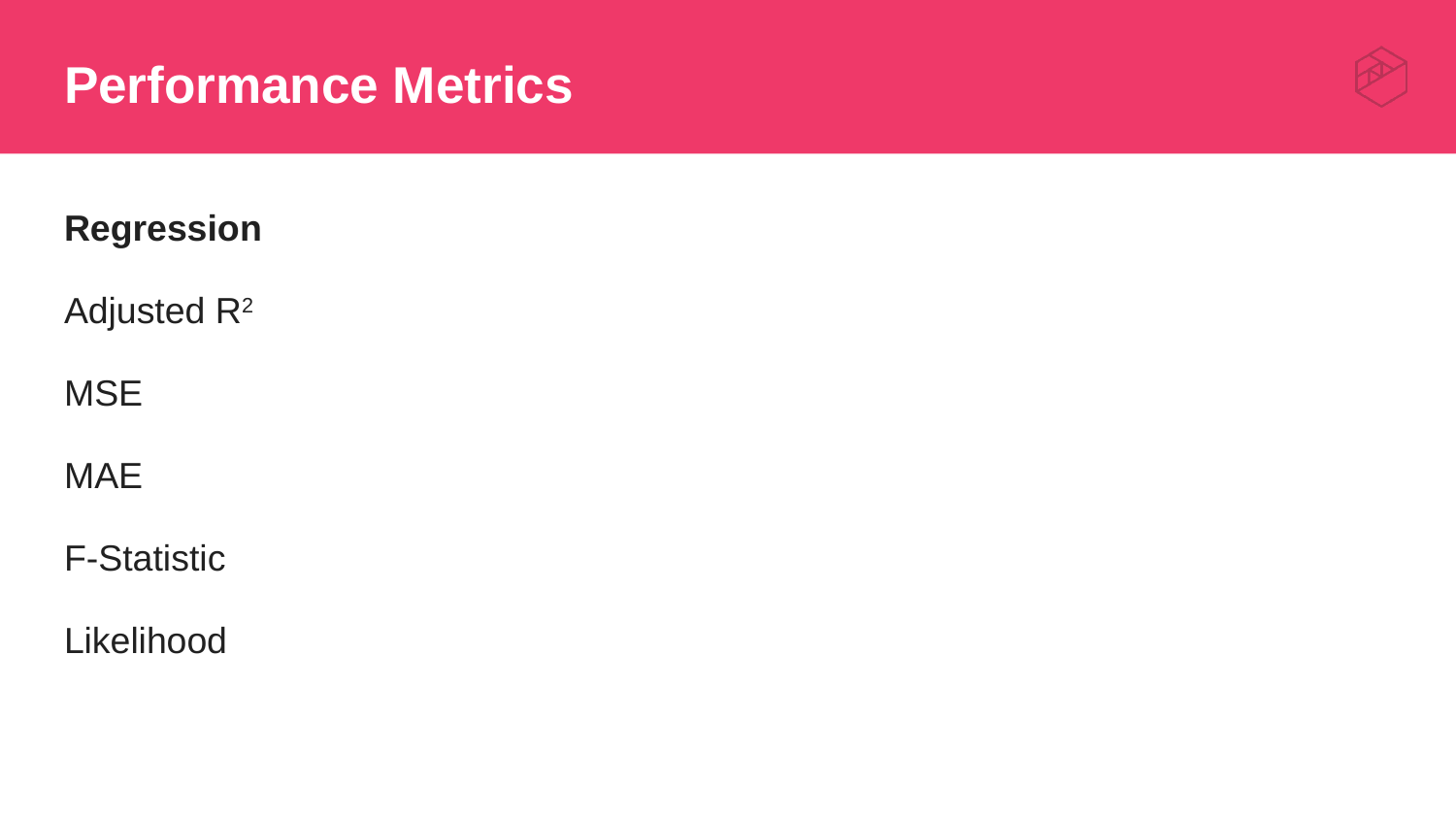

# Performance Metrics
Regression
Adjusted R2
MSE
MAE
F-Statistic
Likelihood